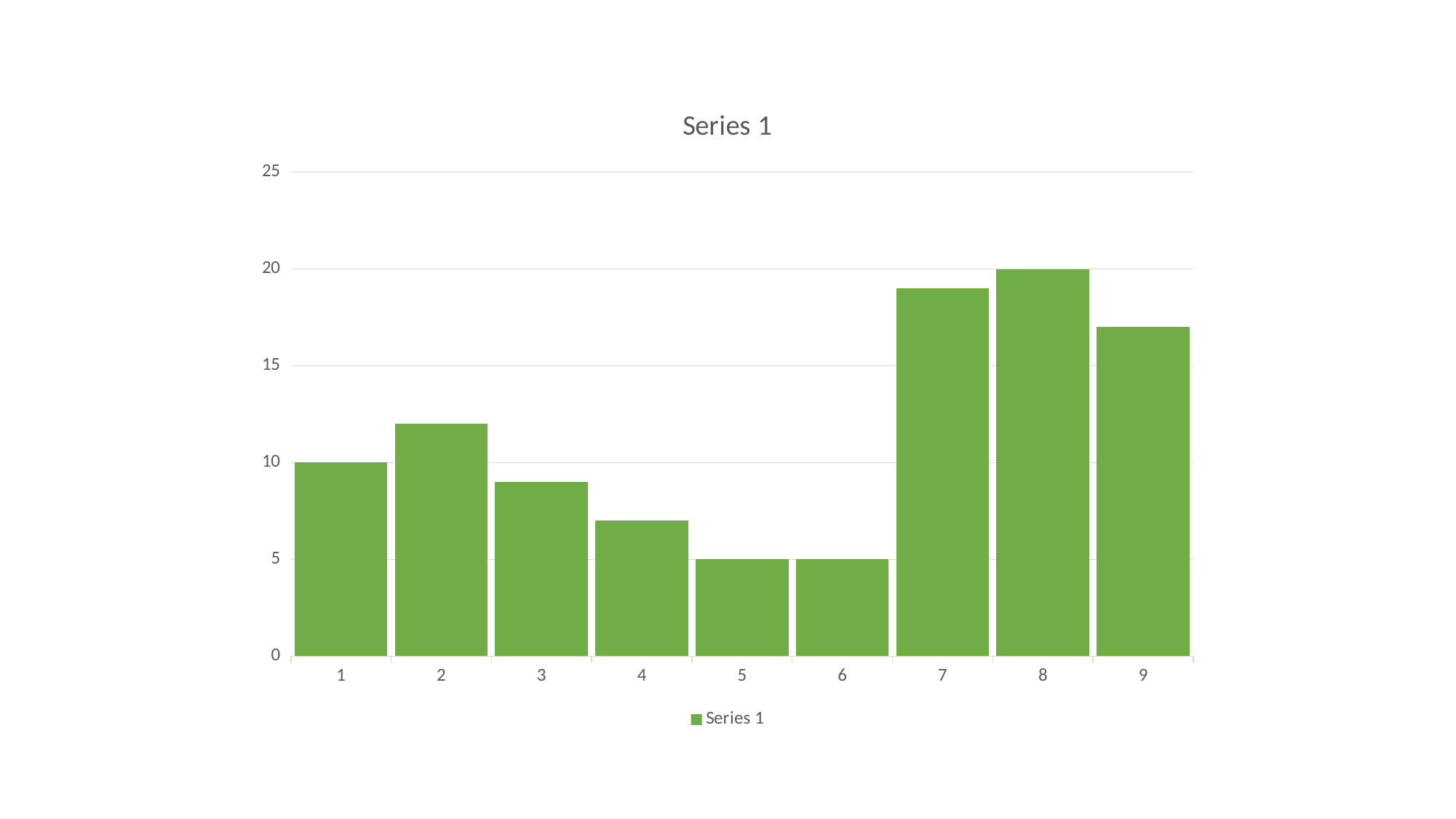

#

### Chart:

| Category | Series 1 |
|---|---|
| 1.0 | 10.0 |
| 2.0 | 12.0 |
| 3.0 | 9.0 |
| 4.0 | 7.0 |
| 5.0 | 5.0 |
| 6.0 | 5.0 |
| 7.0 | 19.0 |
| 8.0 | 20.0 |
| 9.0 | 17.0 |